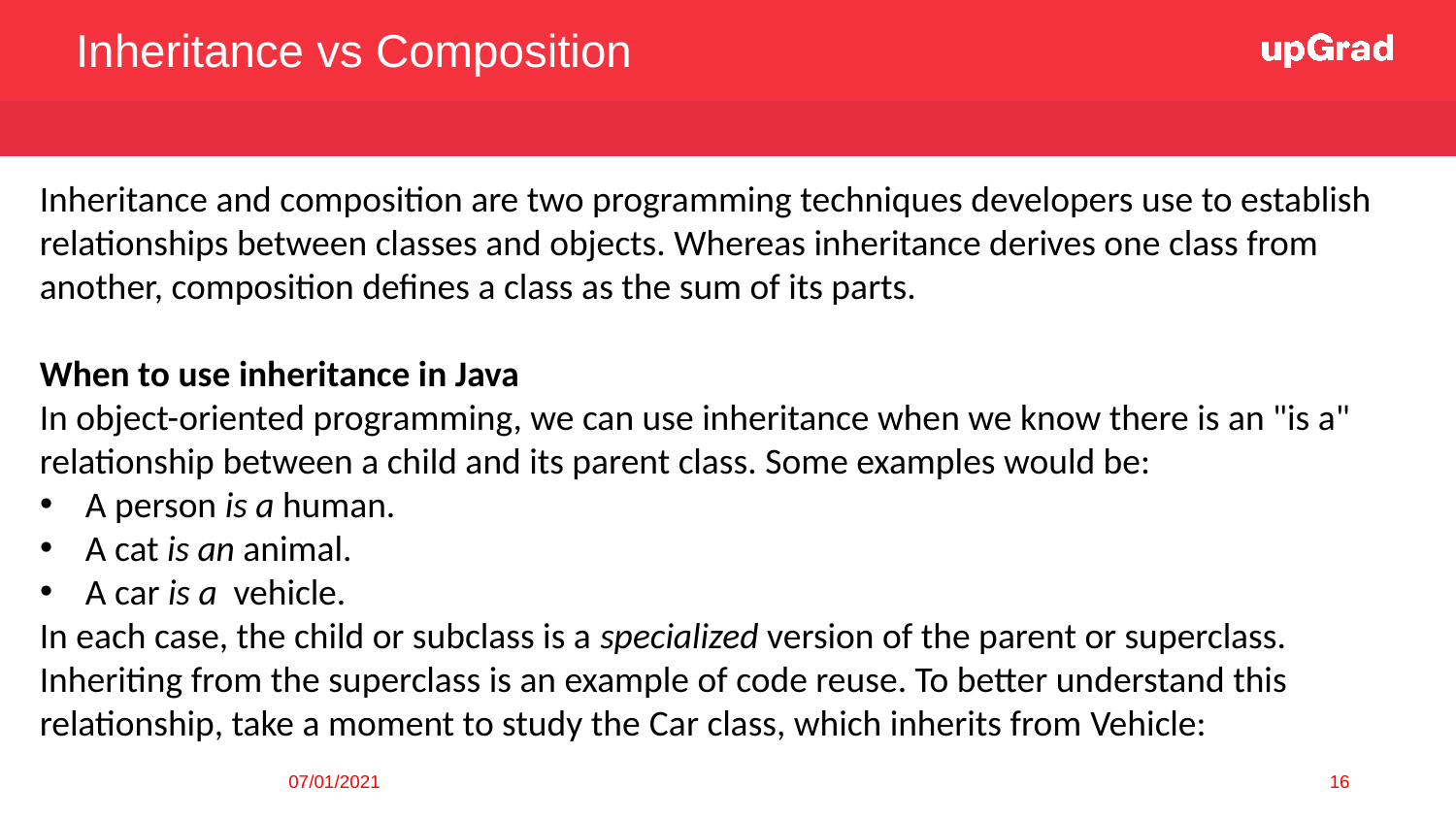

Inheritance vs Composition

Inheritance and composition are two programming techniques developers use to establish relationships between classes and objects. Whereas inheritance derives one class from another, composition defines a class as the sum of its parts.

When to use inheritance in Java
In object-oriented programming, we can use inheritance when we know there is an "is a" relationship between a child and its parent class. Some examples would be:
A person is a human.
A cat is an animal.
A car is a  vehicle.
In each case, the child or subclass is a specialized version of the parent or superclass. Inheriting from the superclass is an example of code reuse. To better understand this relationship, take a moment to study the Car class, which inherits from Vehicle:

16
07/01/2021